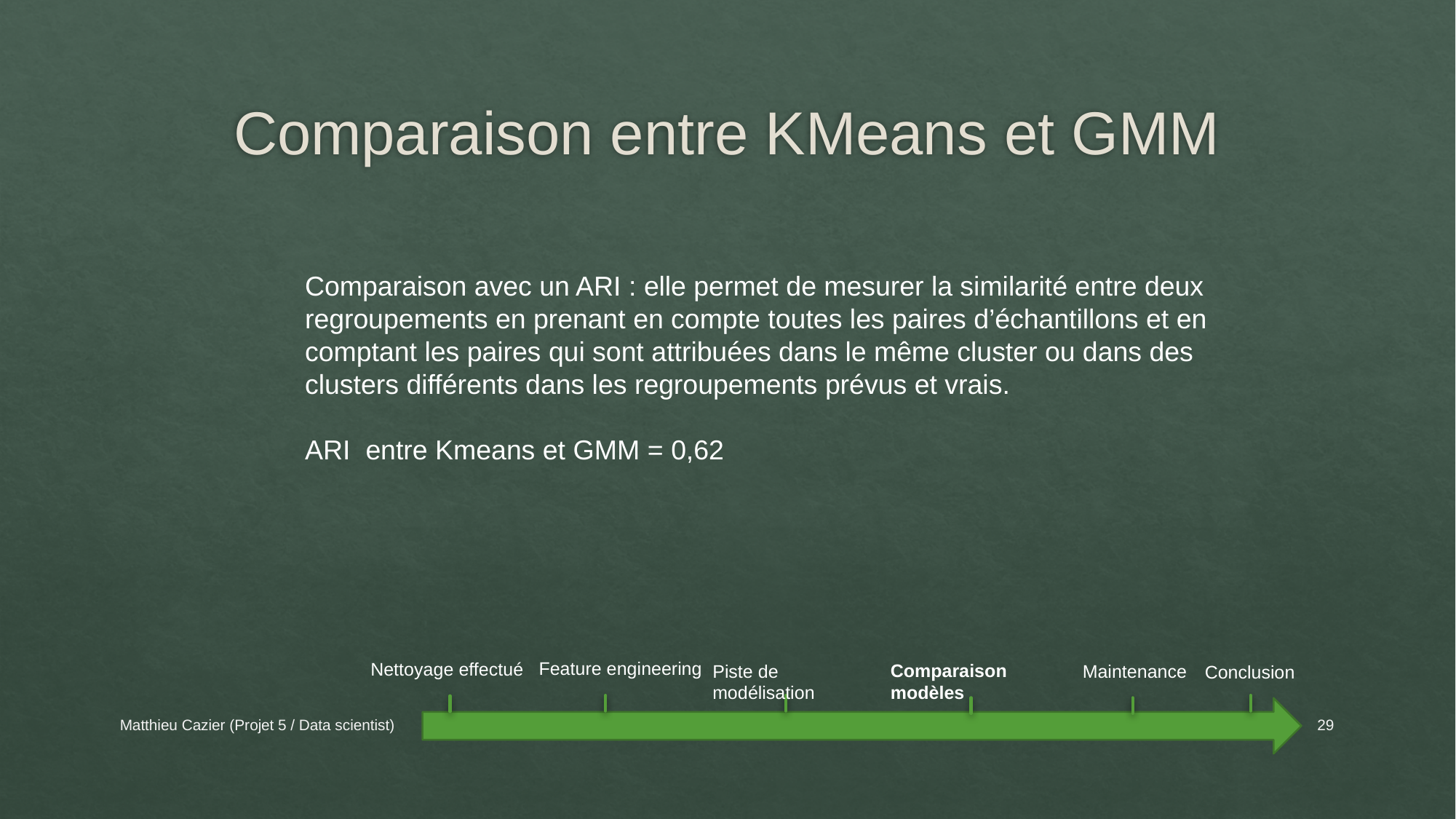

# Comparaison entre KMeans et GMM
Comparaison avec un ARI : elle permet de mesurer la similarité entre deux regroupements en prenant en compte toutes les paires d’échantillons et en comptant les paires qui sont attribuées dans le même cluster ou dans des clusters différents dans les regroupements prévus et vrais.

ARI  entre Kmeans et GMM = 0,62
Feature engineering
Nettoyage effectué
Piste de modélisation
Conclusion

Comparaison modèles
Maintenance
Matthieu Cazier (Projet 5 / Data scientist)
29